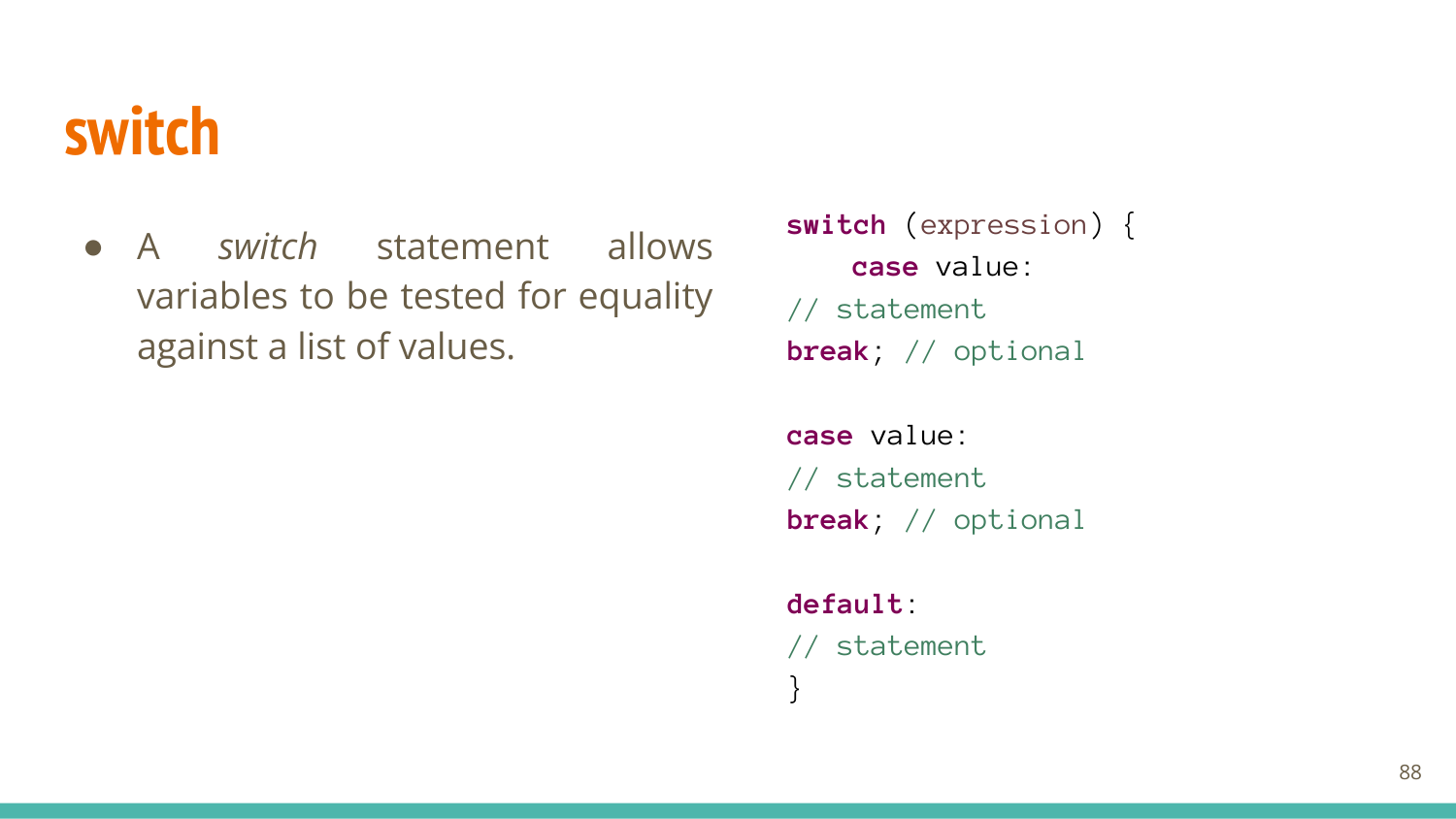

# switch
switch (expression) {
case value:
		// statement
		break; // optional

	case value:
		// statement
		break; // optional

	default:
		// statement
}

A switch statement allows variables to be tested for equality against a list of values.
88